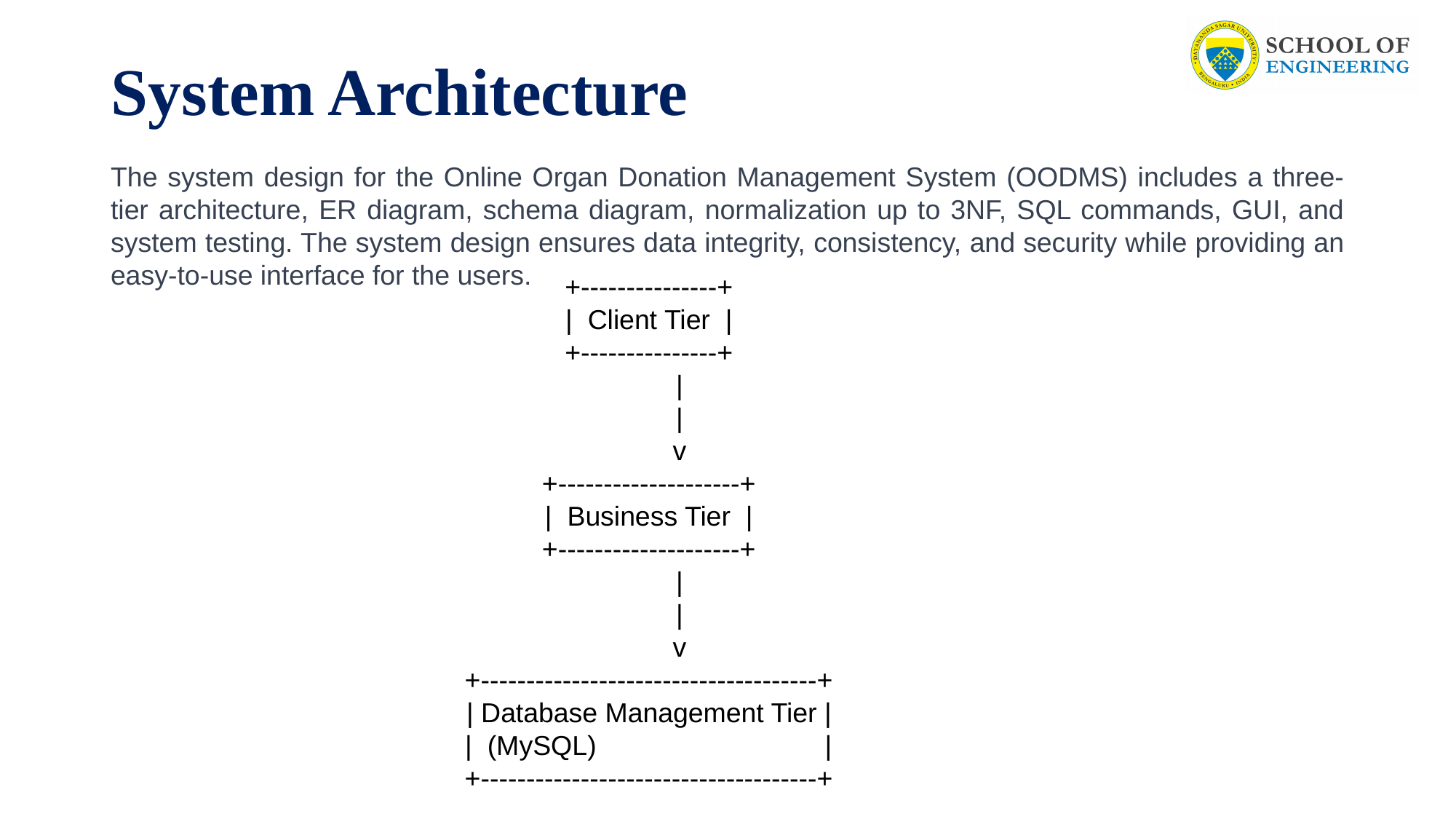

# System Architecture
The system design for the Online Organ Donation Management System (OODMS) includes a three-tier architecture, ER diagram, schema diagram, normalization up to 3NF, SQL commands, GUI, and system testing. The system design ensures data integrity, consistency, and security while providing an easy-to-use interface for the users.

          +---------------+
          |  Client Tier  |
          +---------------+
                  |
                  |
                  v
          +--------------------+
          |  Business Tier  |
          +--------------------+
                  |
                  |
                  v
          +-------------------------------------+
          | Database Management Tier |
          |  (MySQL)                              |
          +-------------------------------------+